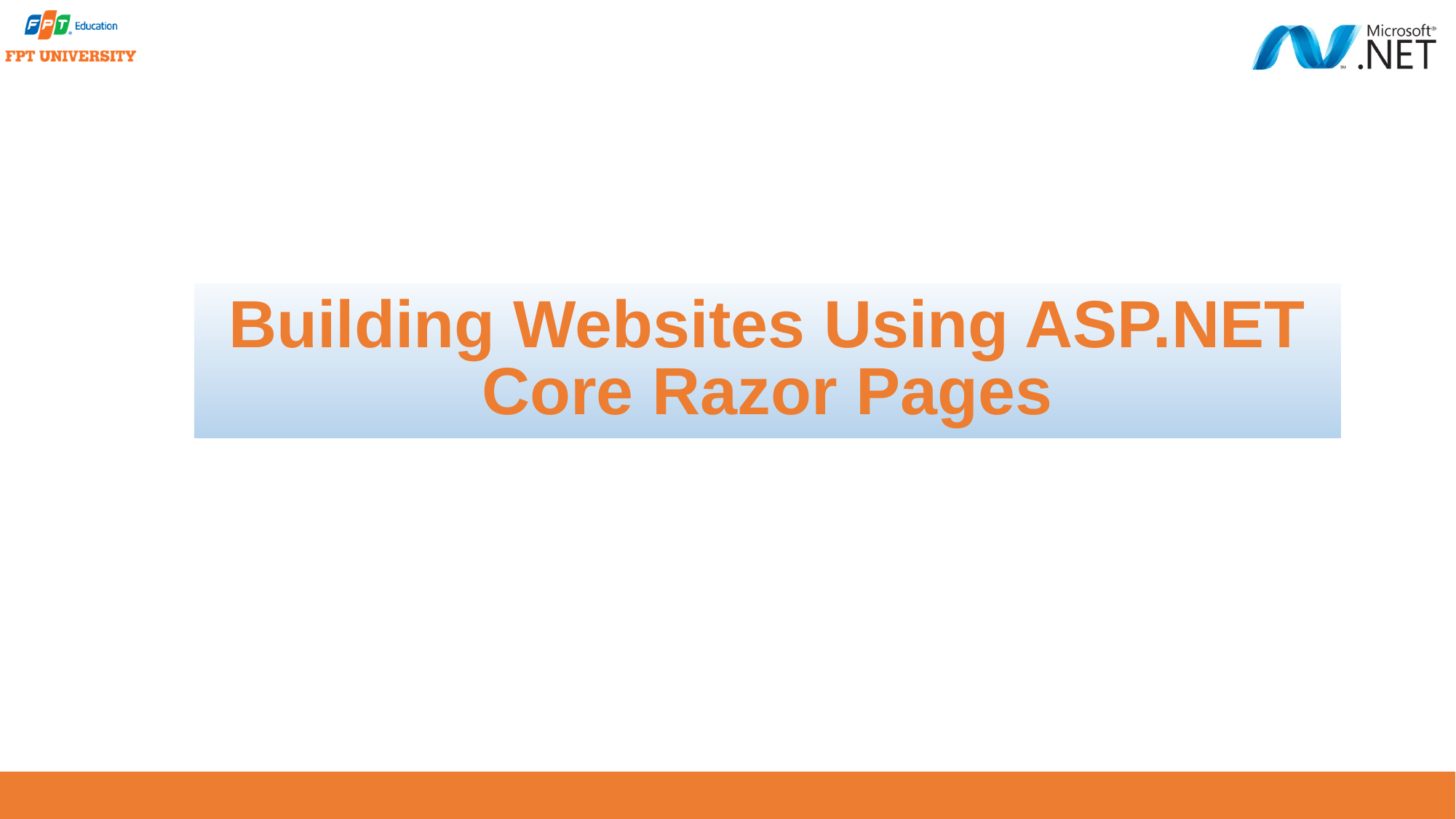

# Building Websites Using ASP.NET Core Razor Pages